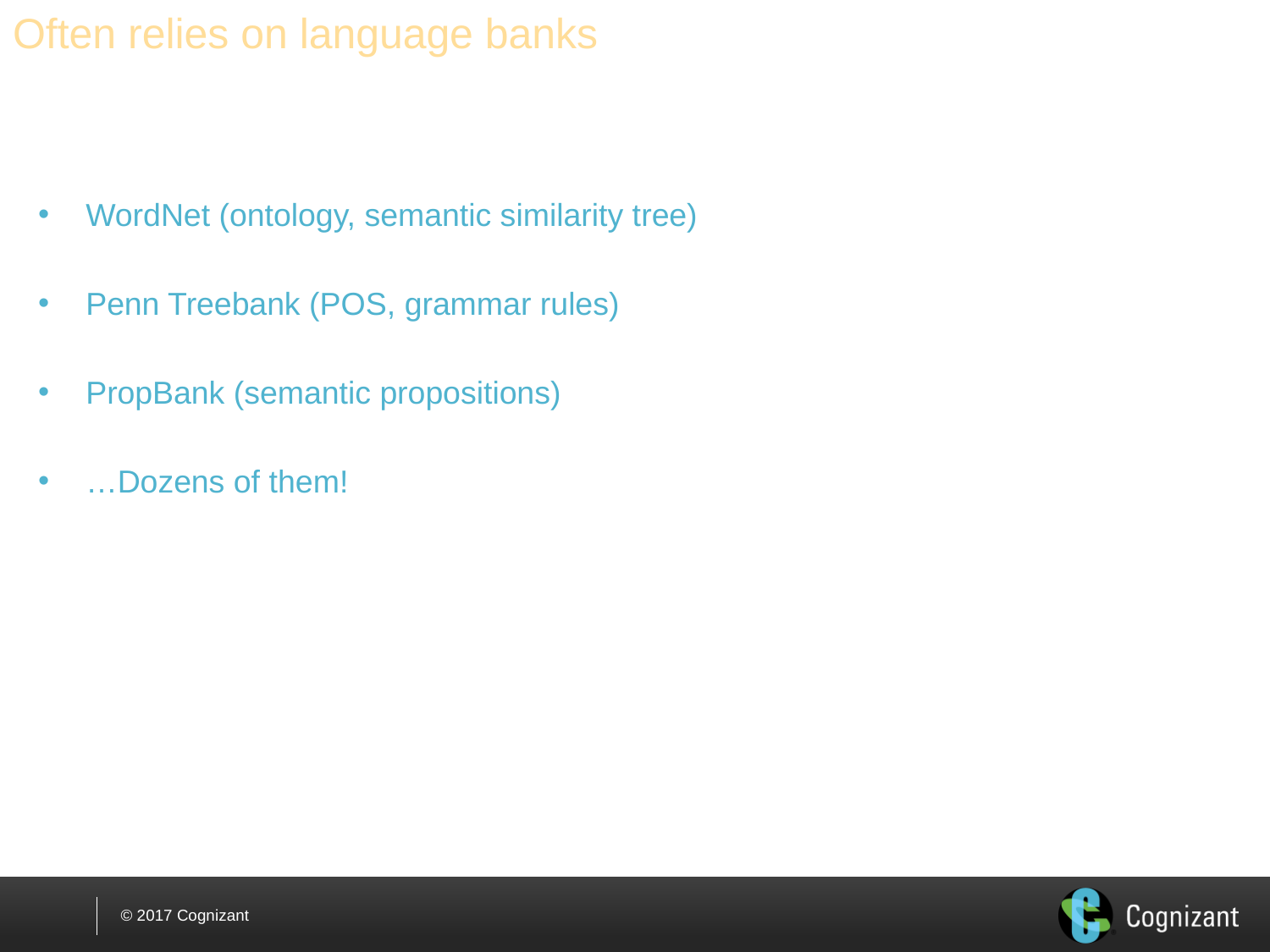

# Often relies on language banks
WordNet (ontology, semantic similarity tree)

Penn Treebank (POS, grammar rules)

PropBank (semantic propositions)

…Dozens of them!